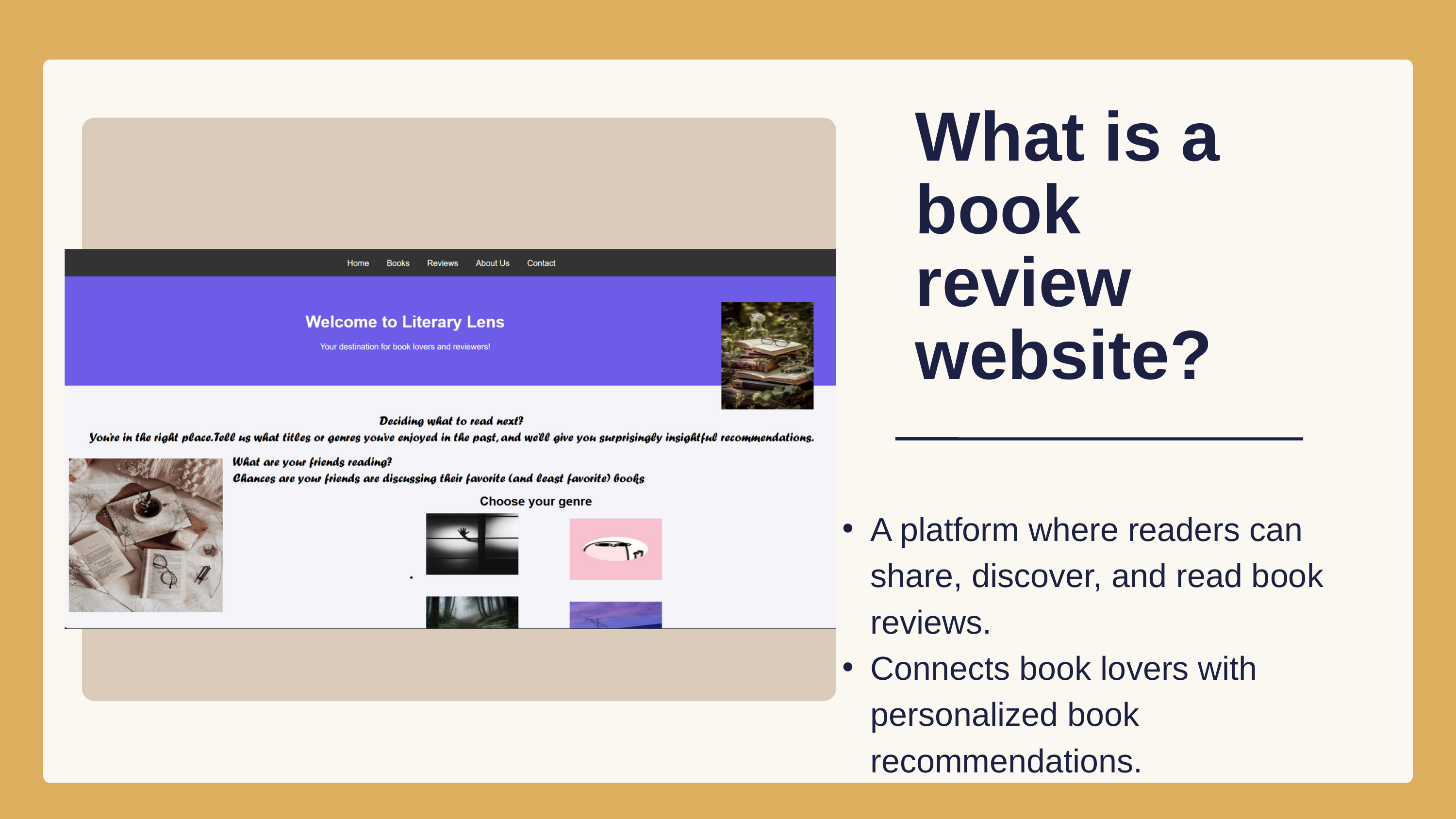

What is a book review website?

A platform where readers can share, discover, and read book reviews.
Connects book lovers with personalized book recommendations.